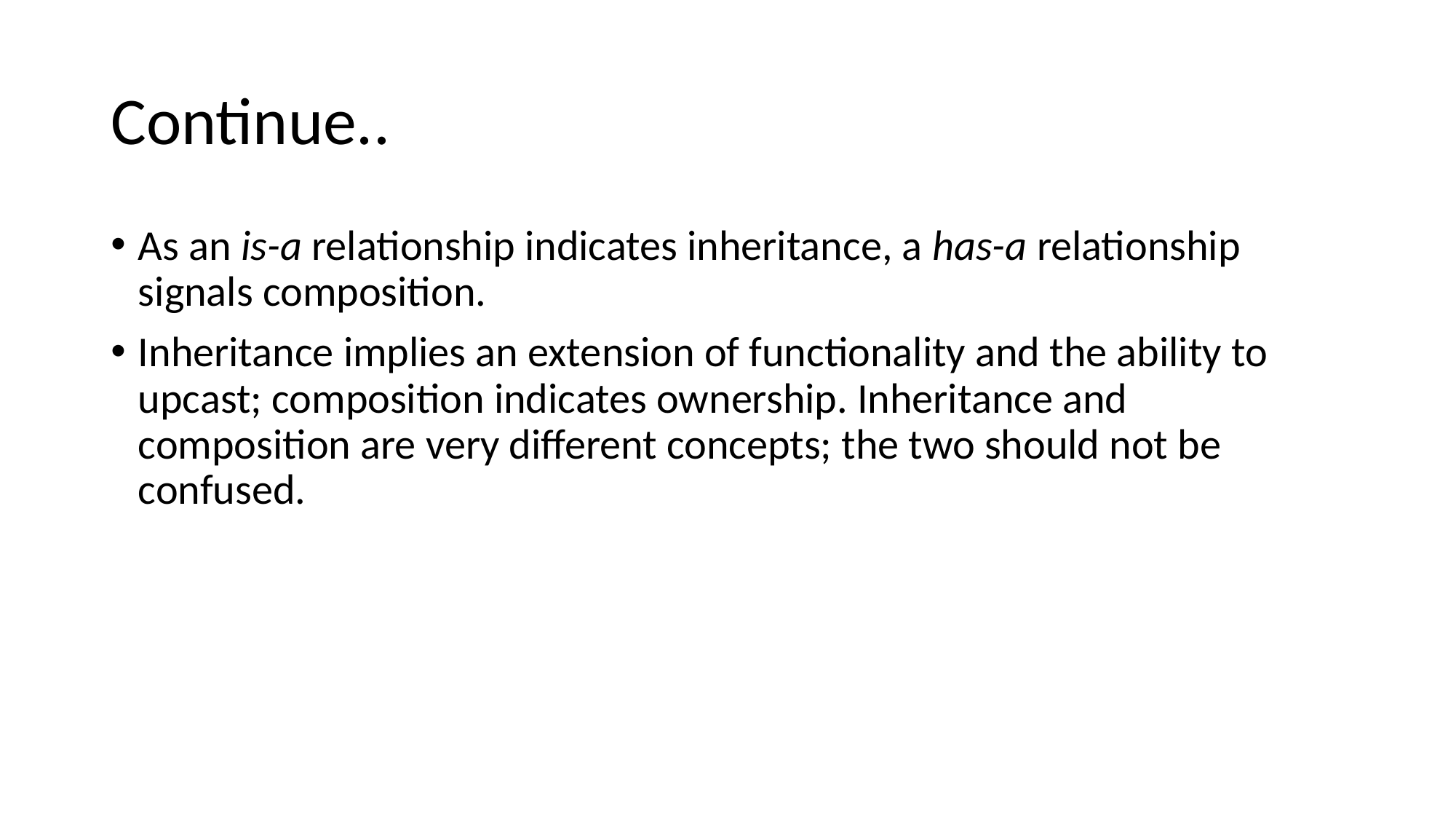

# Continue..
As an is-a relationship indicates inheritance, a has-a relationship signals composition.
Inheritance implies an extension of functionality and the ability to upcast; composition indicates ownership. Inheritance and composition are very different concepts; the two should not be confused.